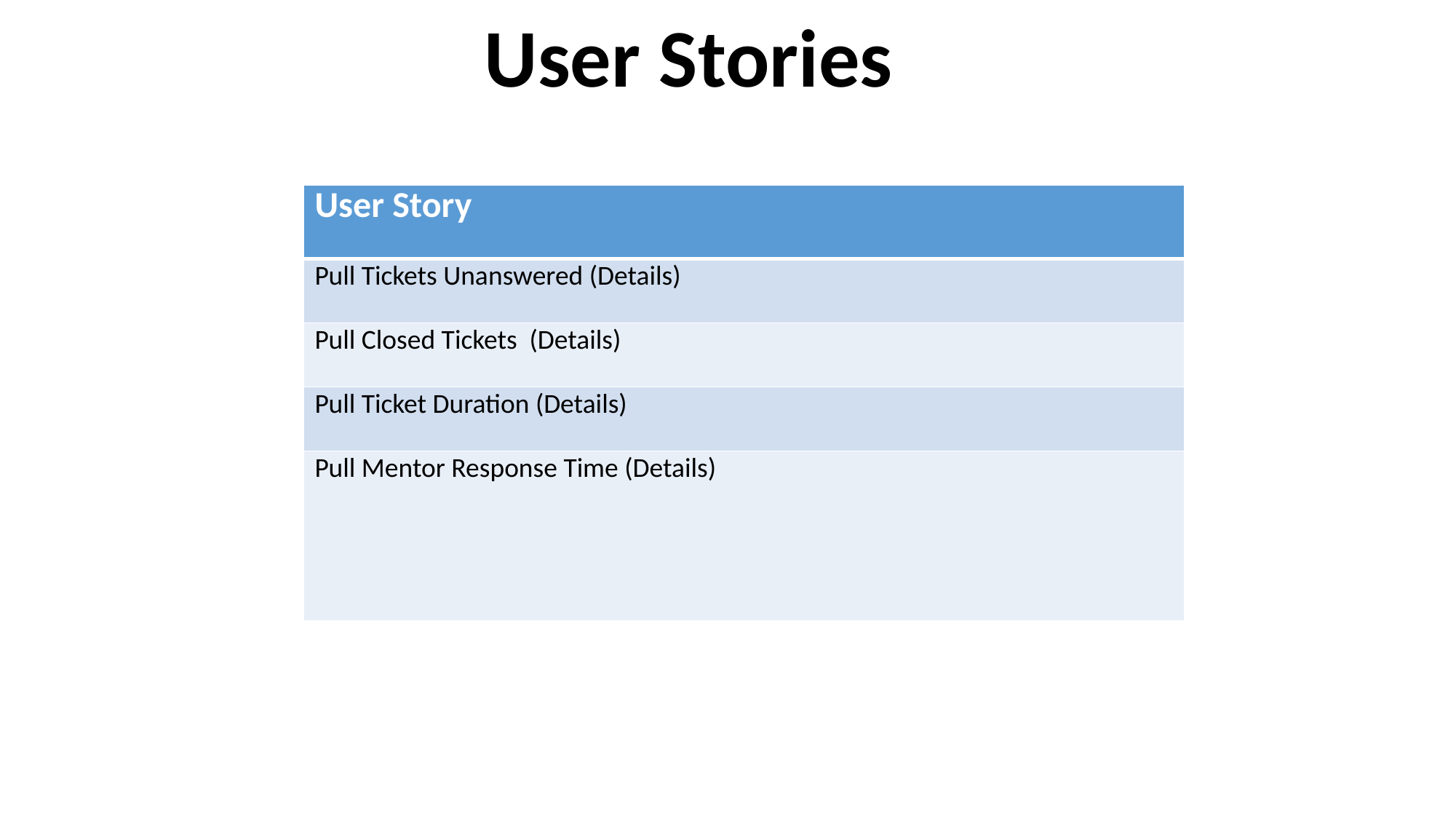

User Stories
| User Story |
| --- |
| Pull Tickets Unanswered (Details) |
| Pull Closed Tickets (Details) |
| Pull Ticket Duration (Details) |
| Pull Mentor Response Time (Details) |